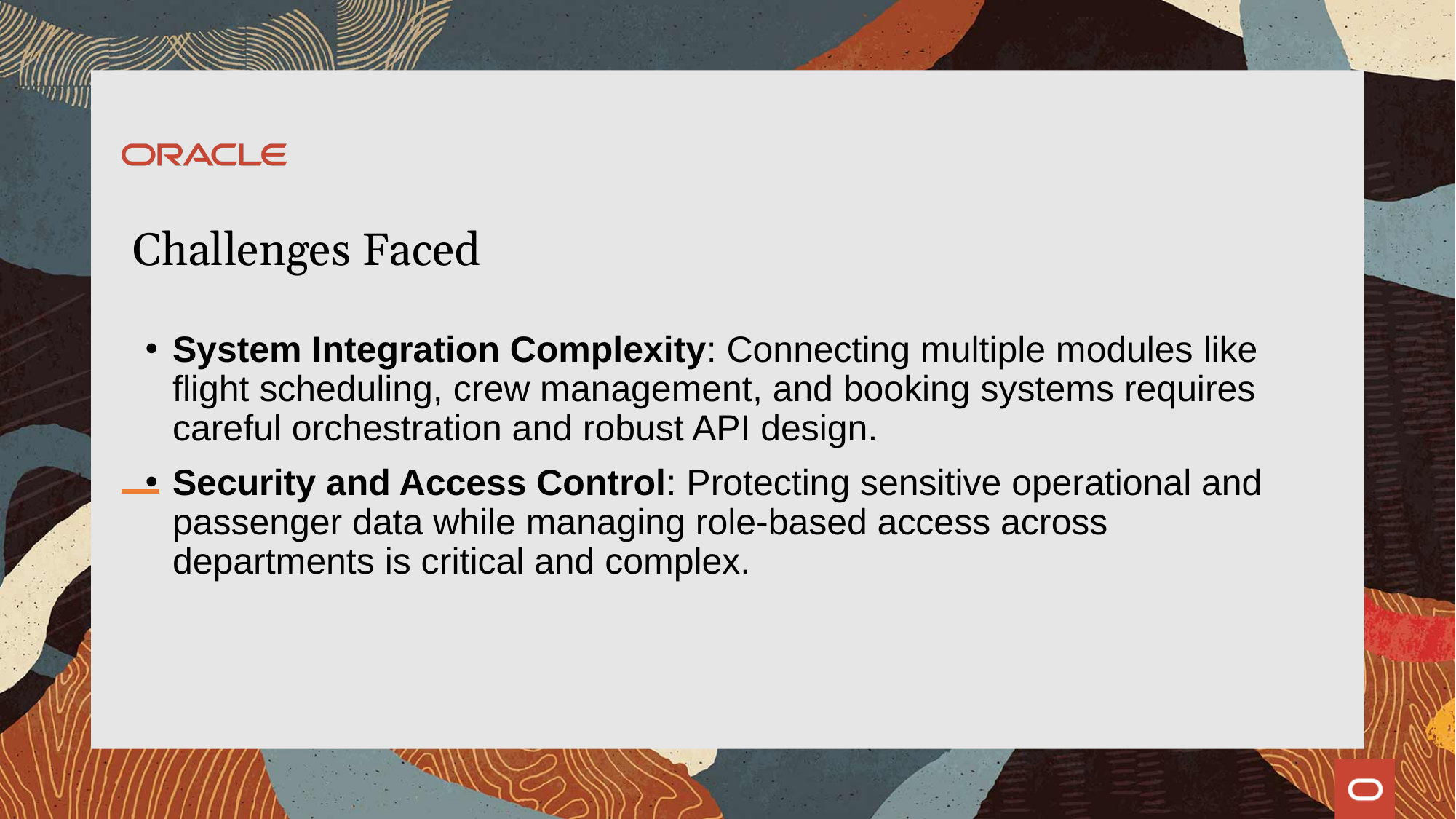

# Challenges Faced
System Integration Complexity: Connecting multiple modules like flight scheduling, crew management, and booking systems requires careful orchestration and robust API design.
Security and Access Control: Protecting sensitive operational and passenger data while managing role-based access across departments is critical and complex.